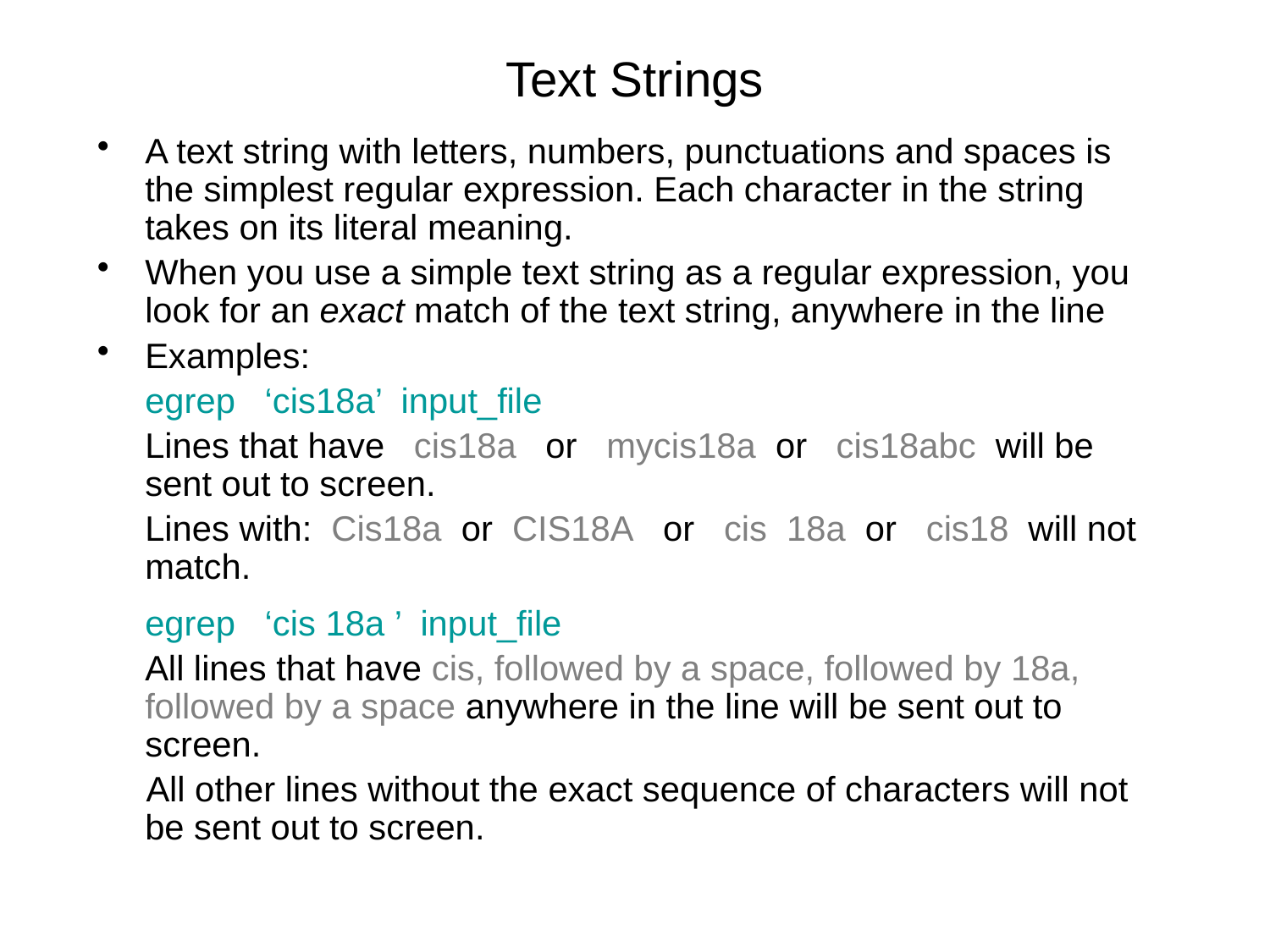

# Text Strings
A text string with letters, numbers, punctuations and spaces is the simplest regular expression. Each character in the string takes on its literal meaning.
When you use a simple text string as a regular expression, you look for an exact match of the text string, anywhere in the line
Examples:
	egrep   ‘cis18a’  input_file
	Lines that have   cis18a   or   mycis18a  or   cis18abc  will be sent out to screen.
	Lines with:  Cis18a  or  CIS18A   or   cis  18a  or   cis18  will not match.
	egrep   ‘cis 18a ’  input_file
	All lines that have cis, followed by a space, followed by 18a, followed by a space anywhere in the line will be sent out to screen.
     All other lines without the exact sequence of characters will not be sent out to screen.